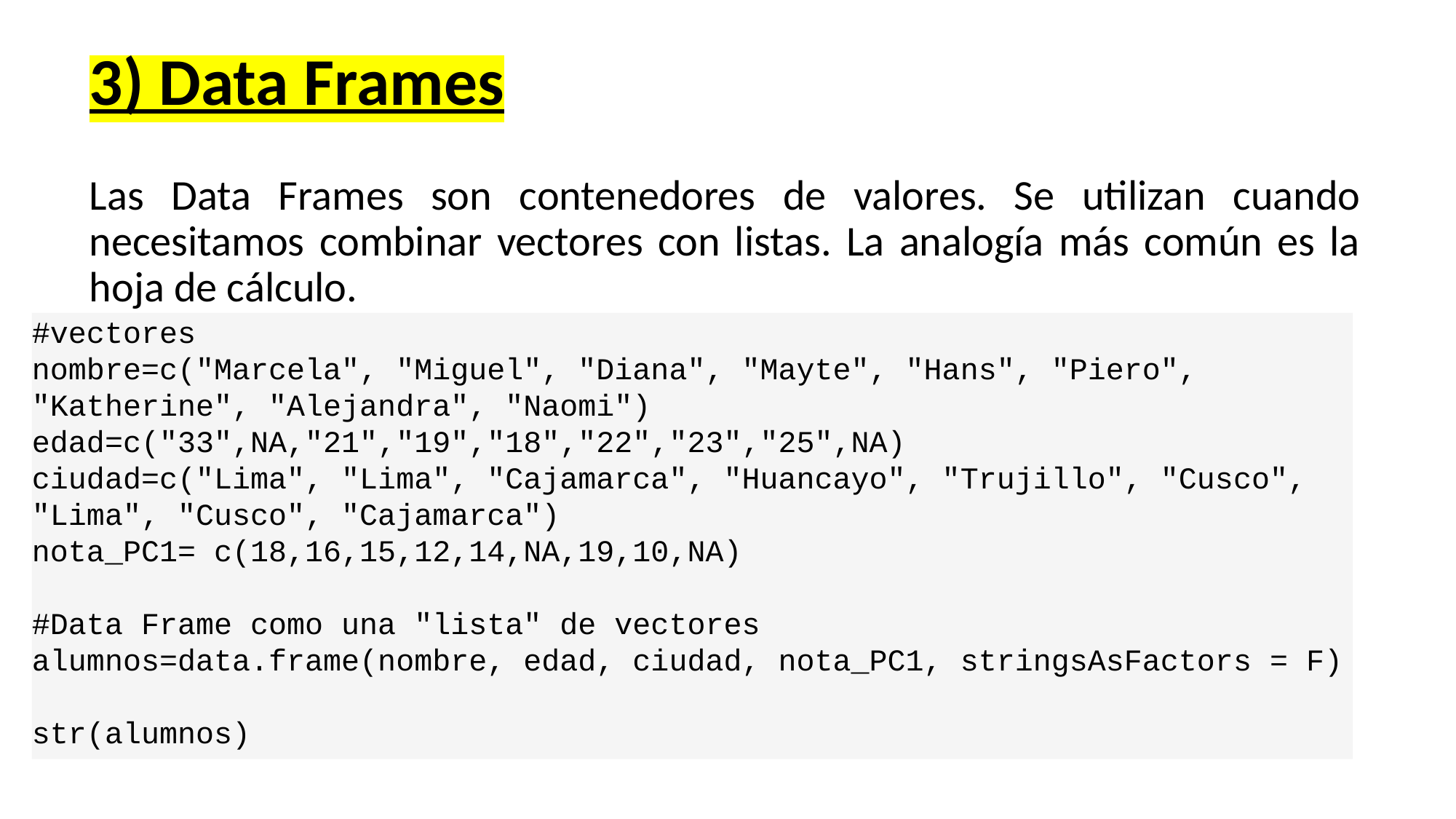

# 3) Data Frames
Las Data Frames son contenedores de valores. Se utilizan cuando necesitamos combinar vectores con listas. La analogía más común es la hoja de cálculo.
#vectores
nombre=c("Marcela", "Miguel", "Diana", "Mayte", "Hans", "Piero", "Katherine", "Alejandra", "Naomi")
edad=c("33",NA,"21","19","18","22","23","25",NA)
ciudad=c("Lima", "Lima", "Cajamarca", "Huancayo", "Trujillo", "Cusco", "Lima", "Cusco", "Cajamarca")
nota_PC1= c(18,16,15,12,14,NA,19,10,NA)

#Data Frame como una "lista" de vectores
alumnos=data.frame(nombre, edad, ciudad, nota_PC1, stringsAsFactors = F)

str(alumnos)